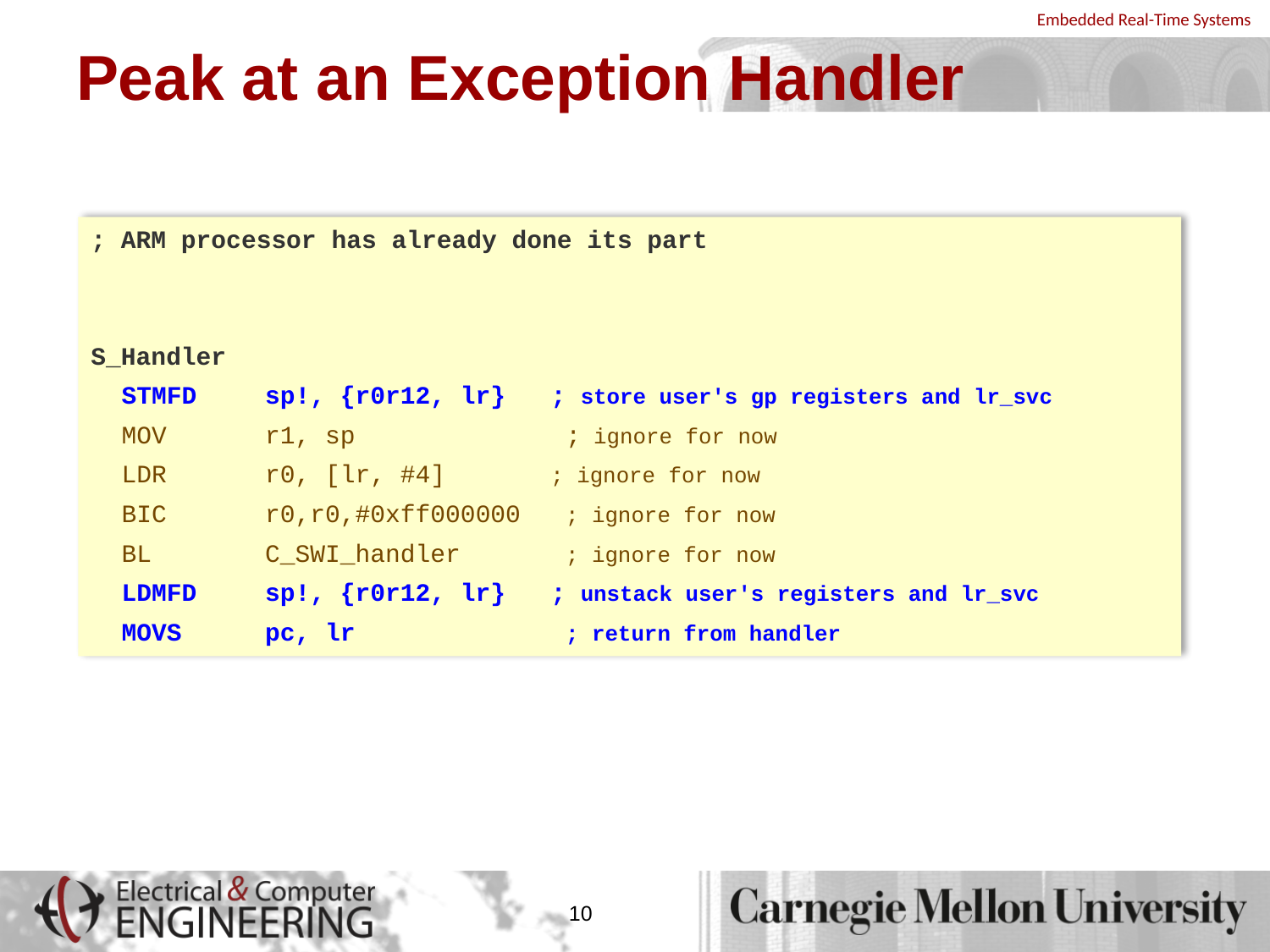

# Peak at an Exception Handler
; ARM processor has already done its part

S_Handler
STMFD 	sp!, {r0­r12, lr}   ; store user's gp registers and lr_svc
MOV 	r1, sp              ; ignore for now
LDR 	r0, [lr, #­4]       ; ignore for now
BIC 	r0,r0,#0xff000000   ; ignore for now
BL 	C_SWI_handler       ; ignore for now
LDMFD 	sp!, {r0­r12, lr}   ; unstack user's registers and lr_svc
MOVS 	pc, lr              ; return from handler
10